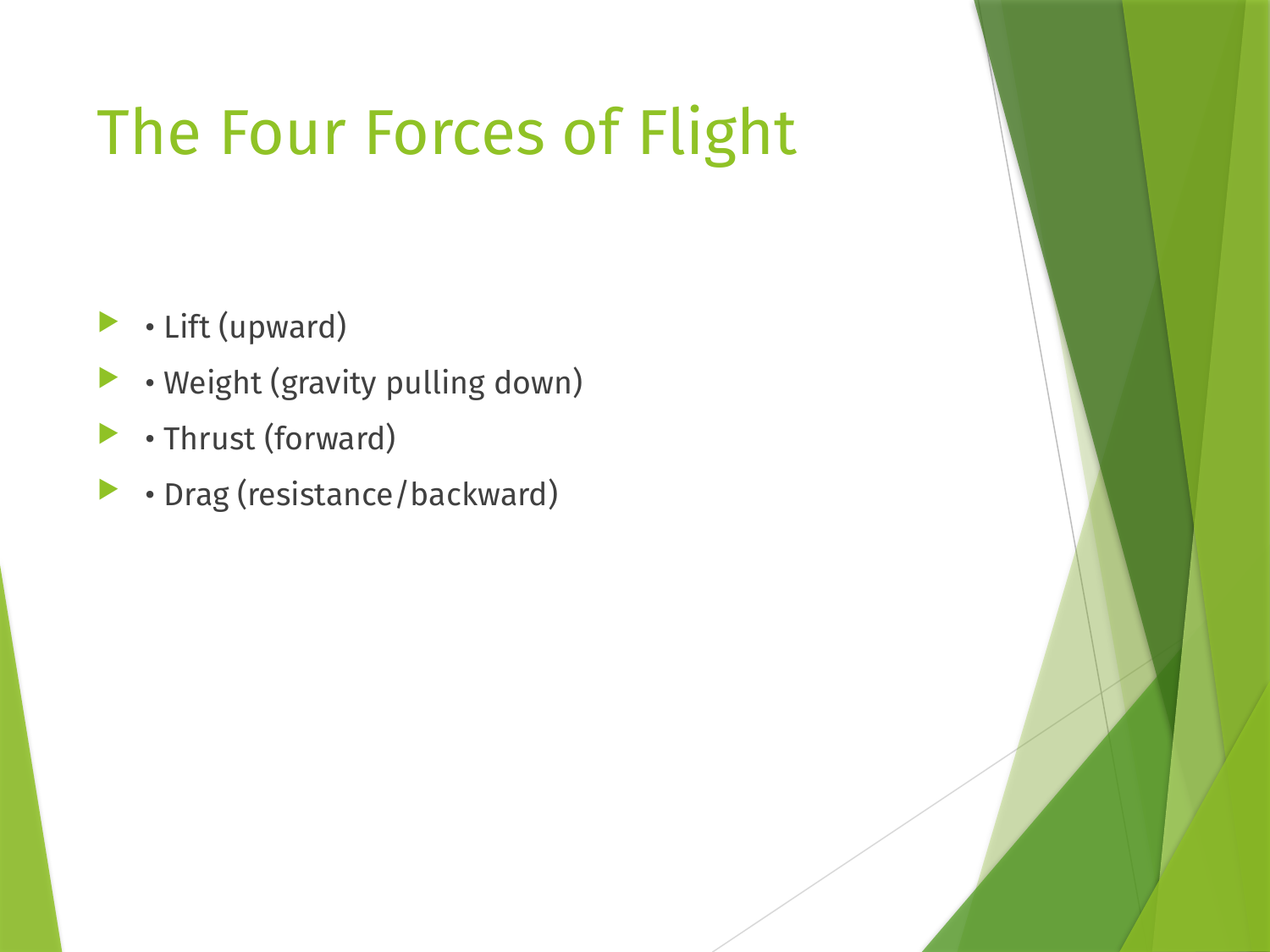

# The Four Forces of Flight
• Lift (upward)
• Weight (gravity pulling down)
• Thrust (forward)
• Drag (resistance/backward)